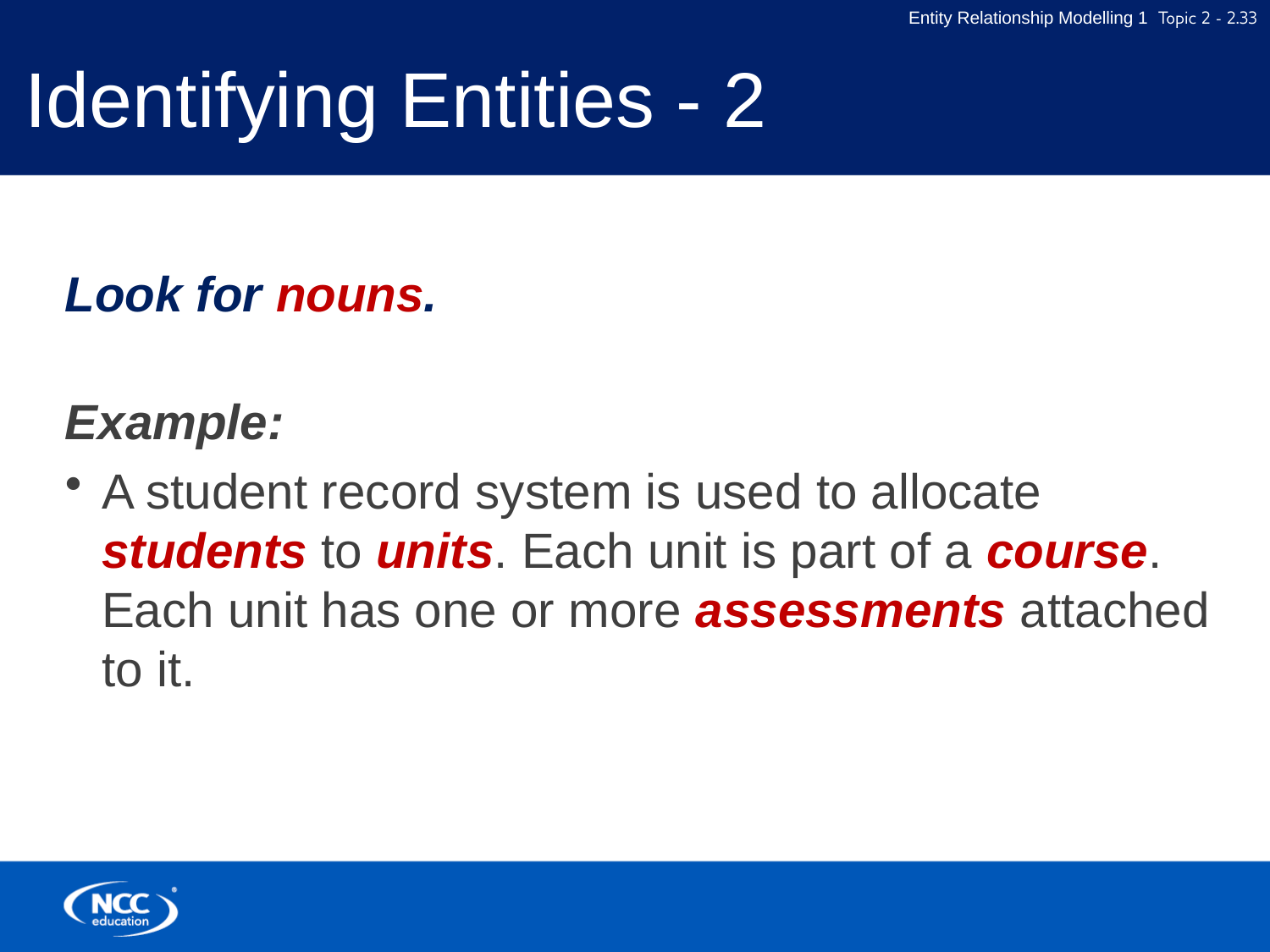

# Identifying Entities - 2
Look for nouns.

Example:
A student record system is used to allocate students to units. Each unit is part of a course. Each unit has one or more assessments attached to it.